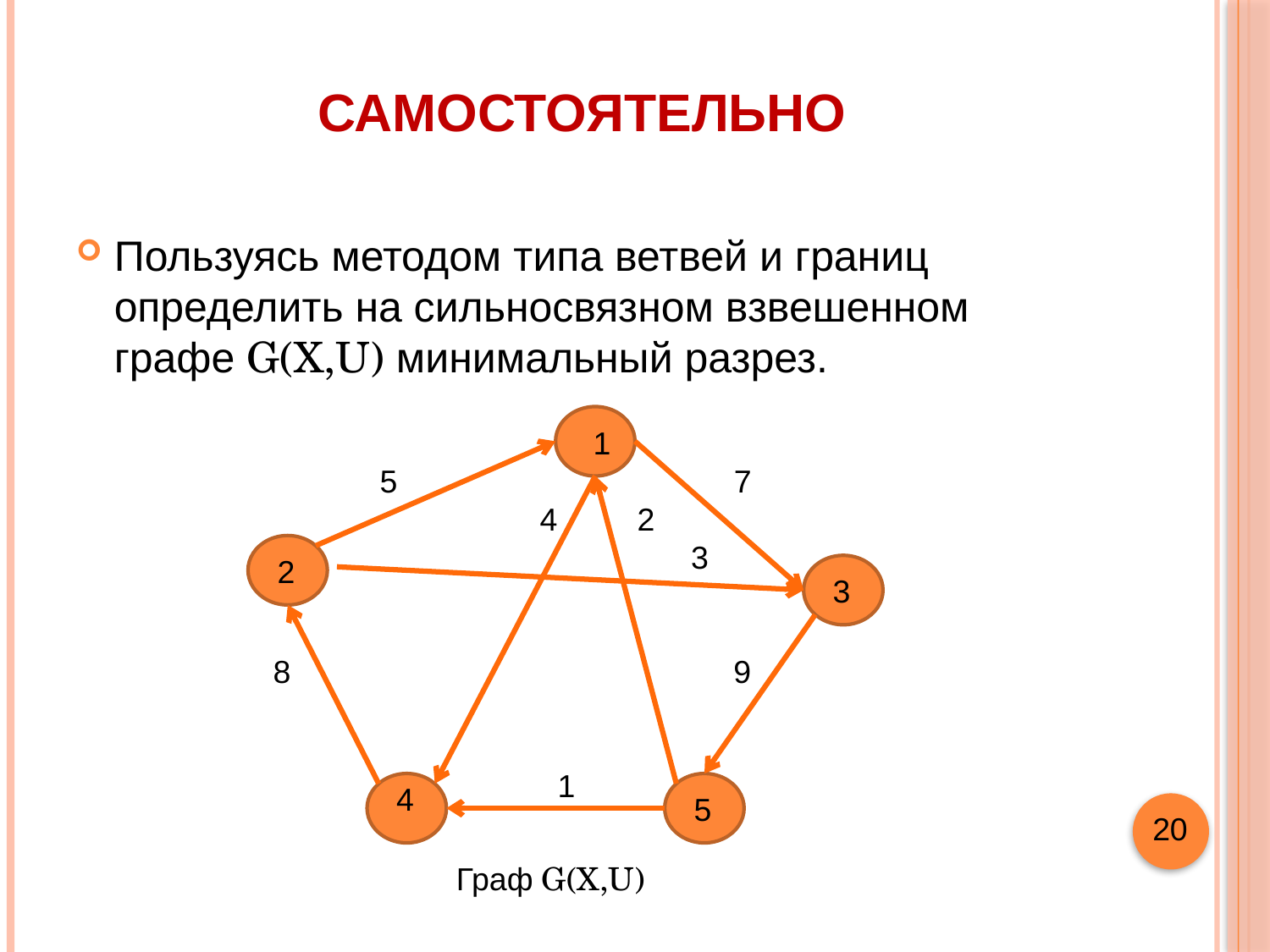

# САМОСТОЯТЕЛЬНО
Пользуясь методом типа ветвей и границ определить на сильносвязном взвешенном графе G(X,U) минимальный разрез.

                                           1
                   5                                      7
                                     4         2
                                                      3

       8                                                  9

                                       1

   2

   3
   4

   5
 20
Граф G(X,U)